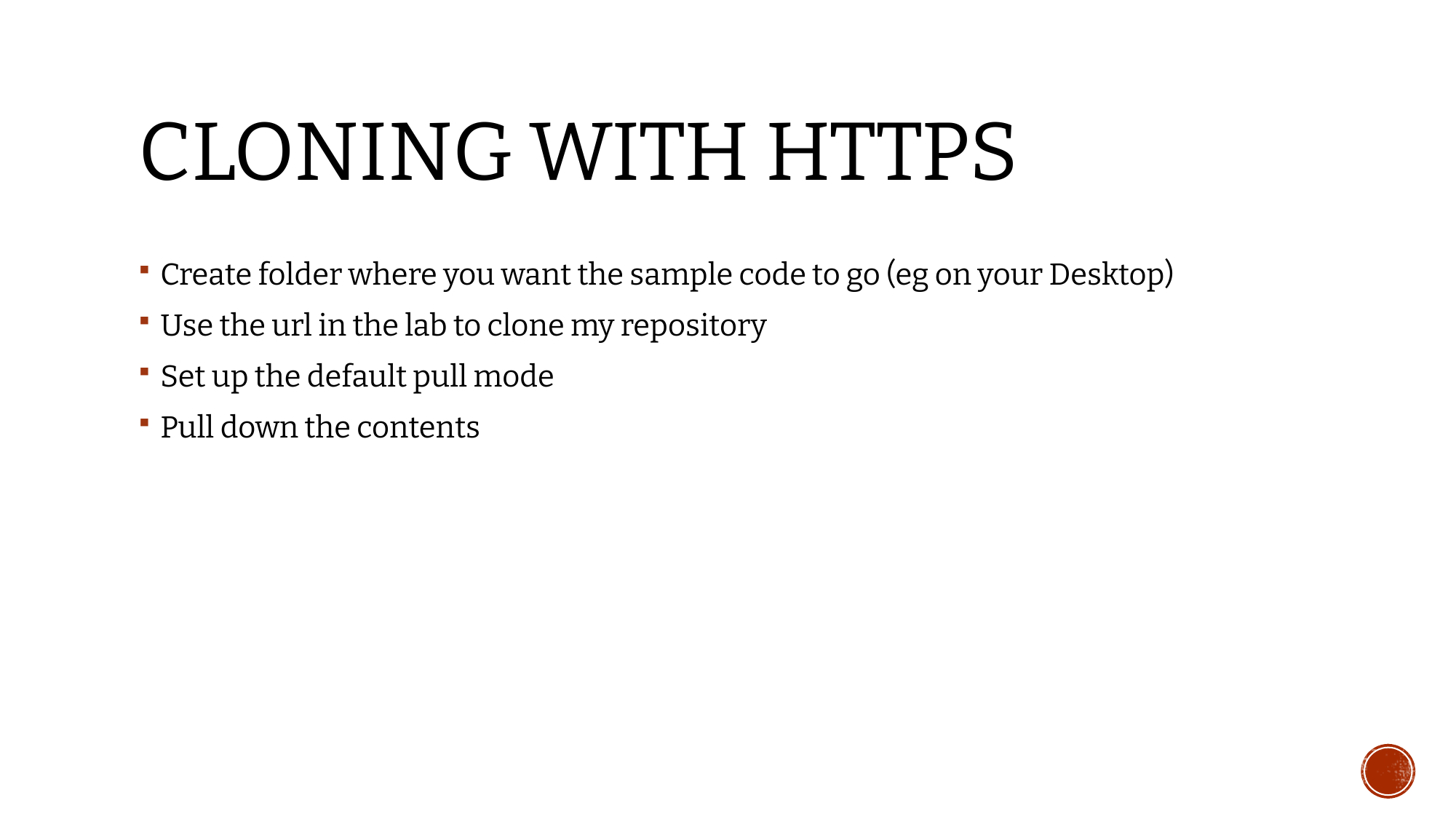

# Cloning with HTTPS
Create folder where you want the sample code to go (eg on your Desktop)
Use the url in the lab to clone my repository
Set up the default pull mode
Pull down the contents